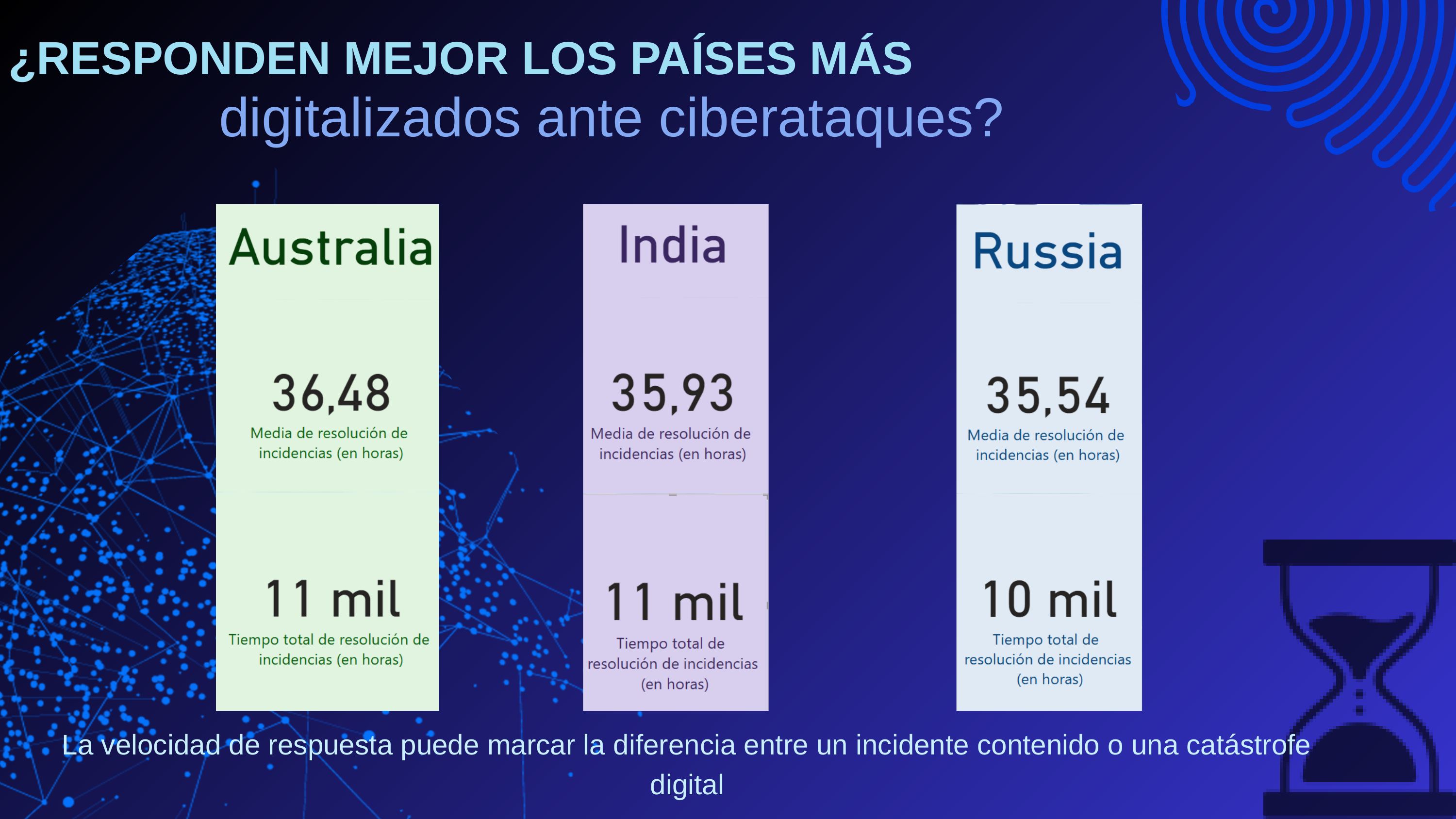

¿RESPONDEN MEJOR LOS PAÍSES MÁS
digitalizados ante ciberataques?

La velocidad de respuesta puede marcar la diferencia entre un incidente contenido o una catástrofe digital